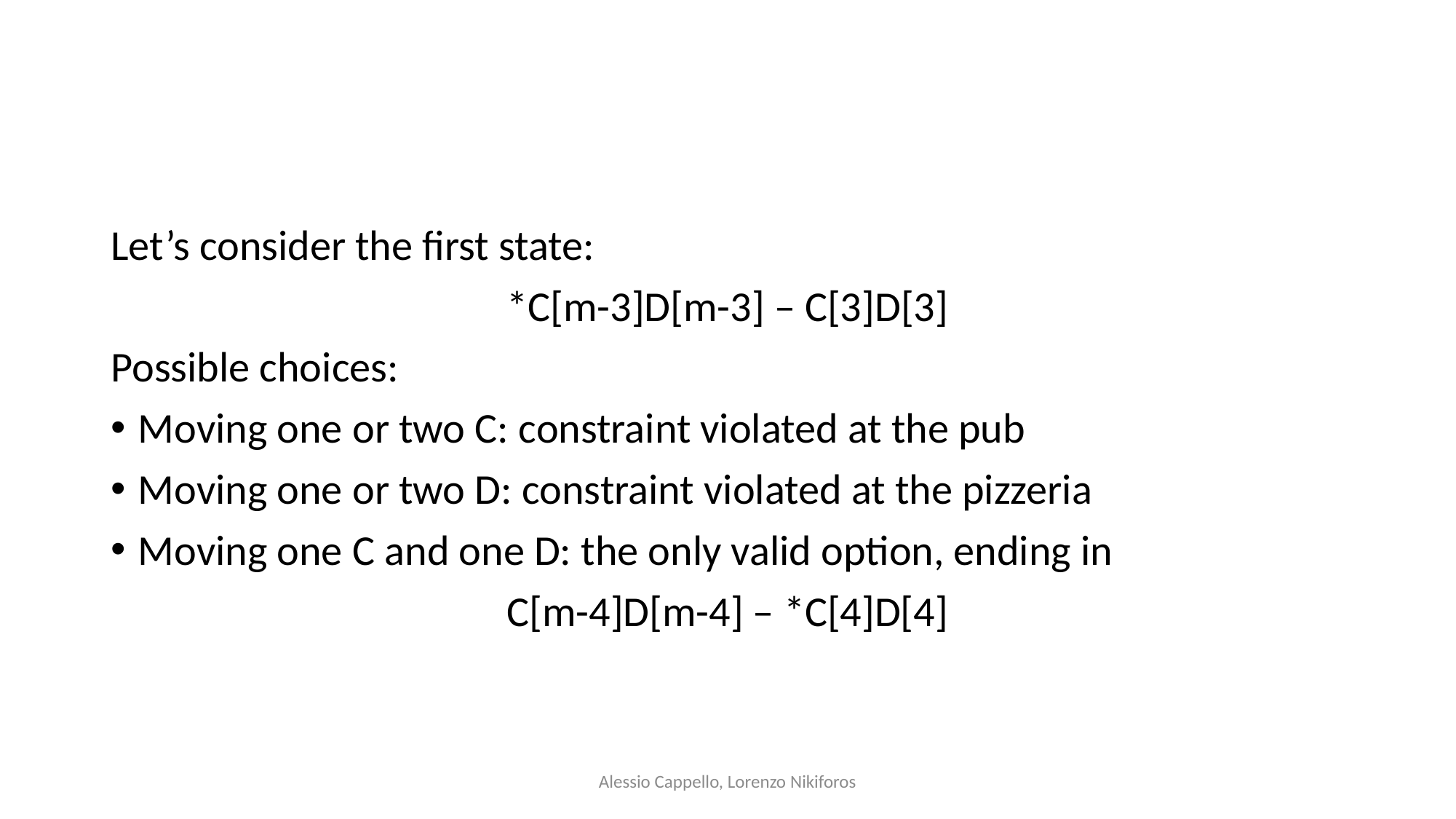

#
Let’s consider the first state:
*C[m-3]D[m-3] – C[3]D[3]
Possible choices:
Moving one or two C: constraint violated at the pub
Moving one or two D: constraint violated at the pizzeria
Moving one C and one D: the only valid option, ending in
C[m-4]D[m-4] – *C[4]D[4]

Alessio Cappello, Lorenzo Nikiforos